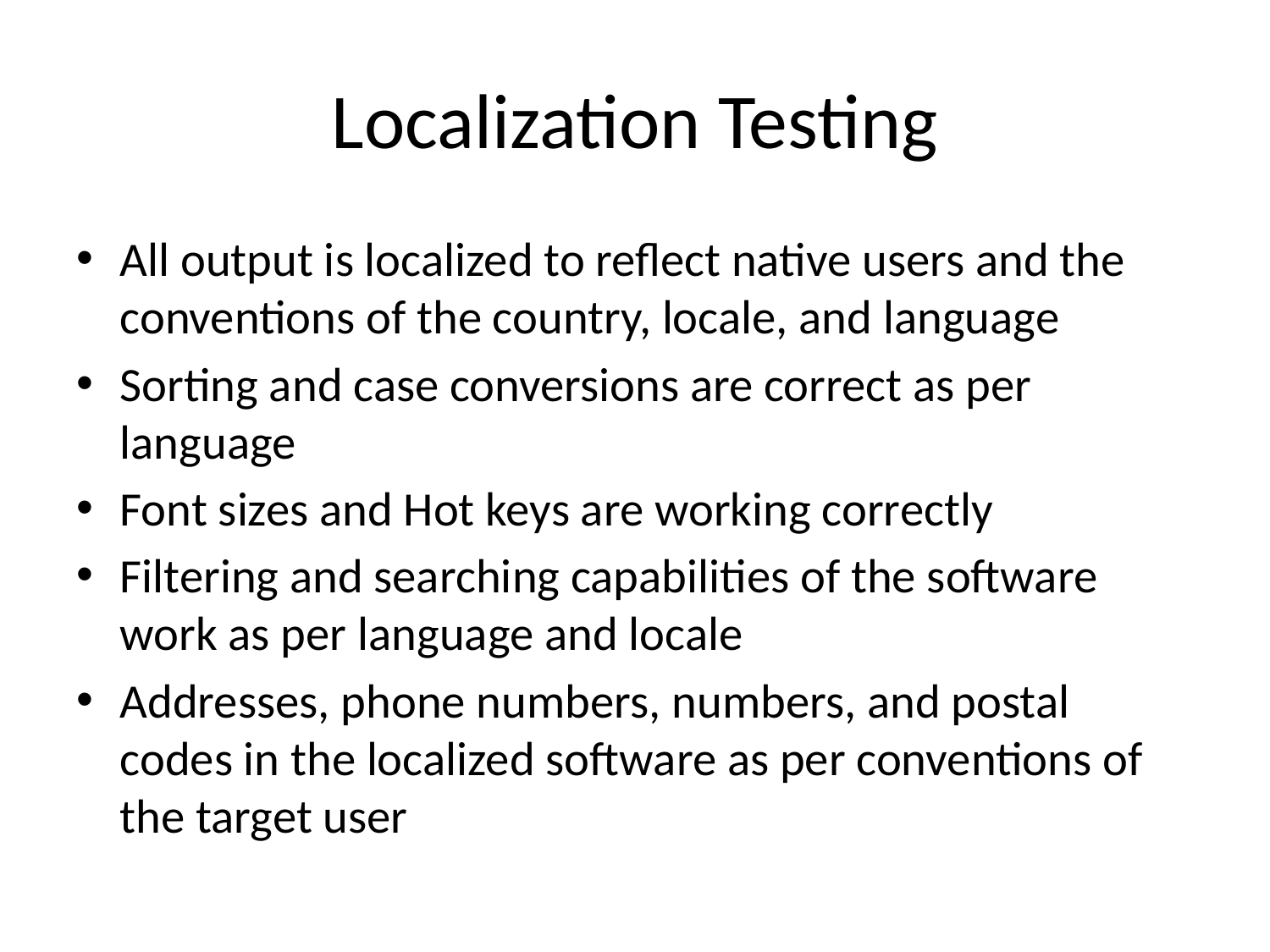

# Localization Testing
All output is localized to reflect native users and the conventions of the country, locale, and language
Sorting and case conversions are correct as per language
Font sizes and Hot keys are working correctly
Filtering and searching capabilities of the software work as per language and locale
Addresses, phone numbers, numbers, and postal codes in the localized software as per conventions of the target user